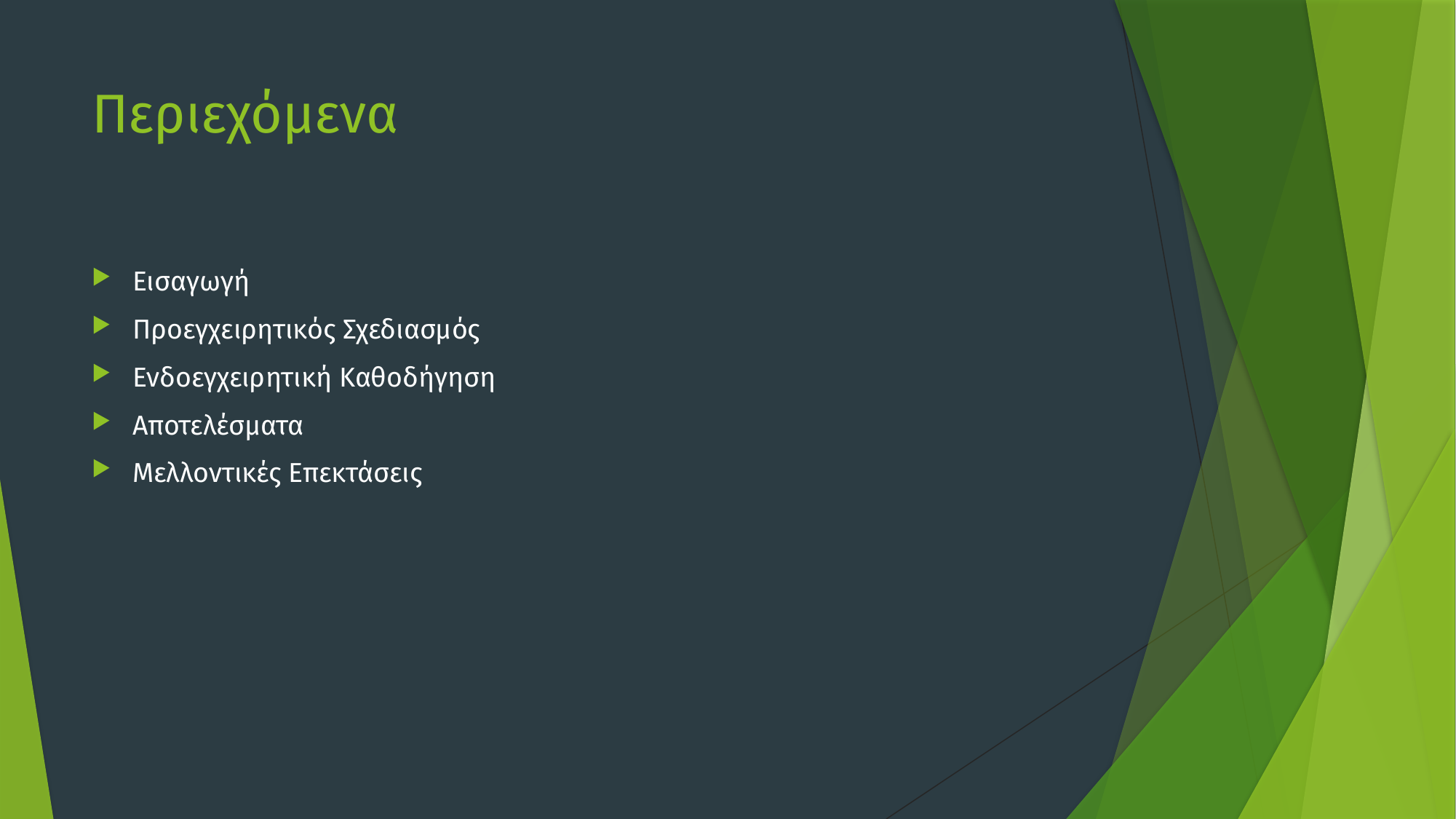

# Περιεχόμενα
Εισαγωγή
Προεγχειρητικός Σχεδιασμός
Ενδοεγχειρητική Καθοδήγηση
Αποτελέσματα
Μελλοντικές Επεκτάσεις